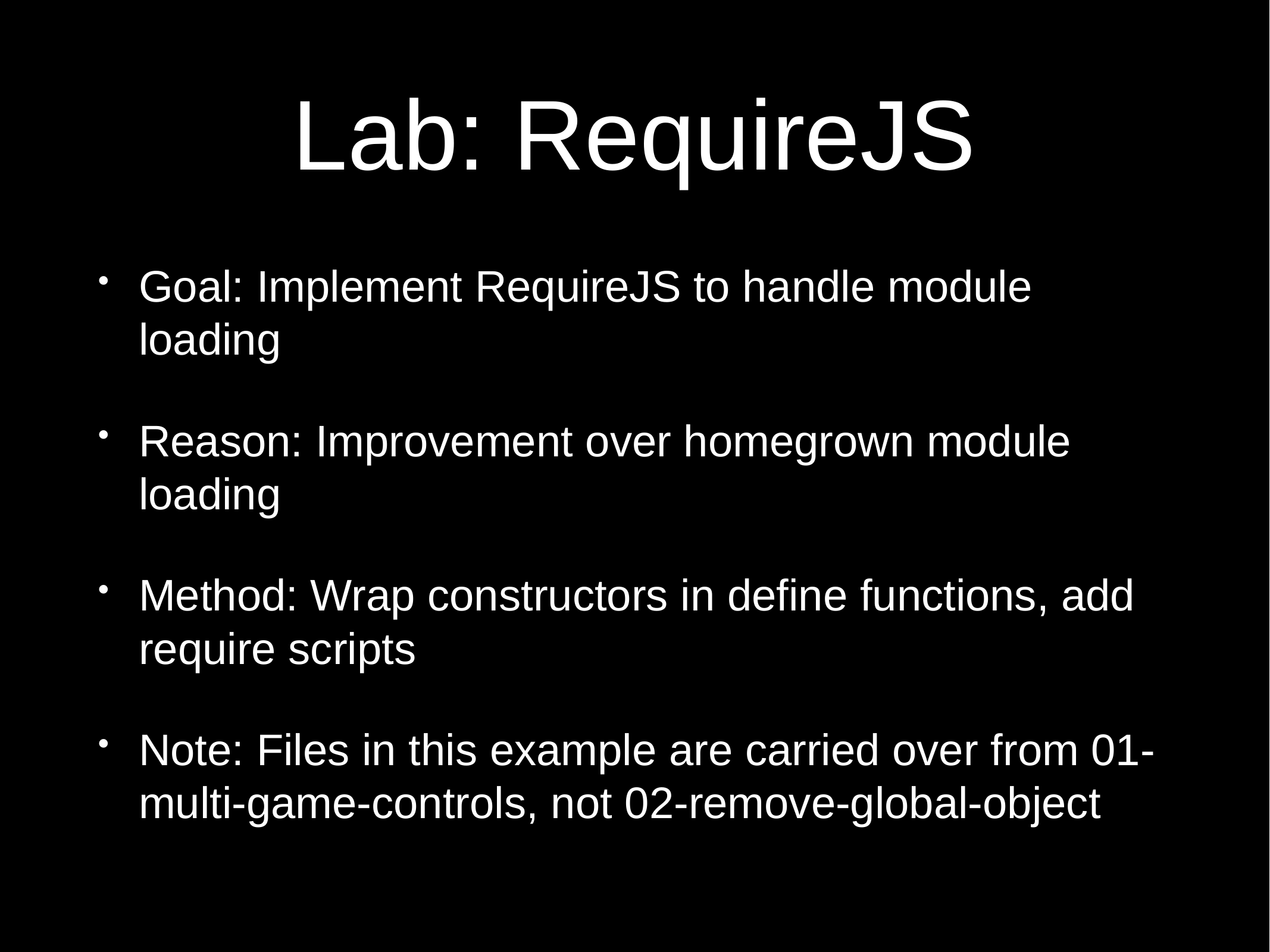

# Lab: RequireJS
Goal: Implement RequireJS to handle module loading
Reason: Improvement over homegrown module loading
Method: Wrap constructors in define functions, add require scripts
Note: Files in this example are carried over from 01-multi-game-controls, not 02-remove-global-object